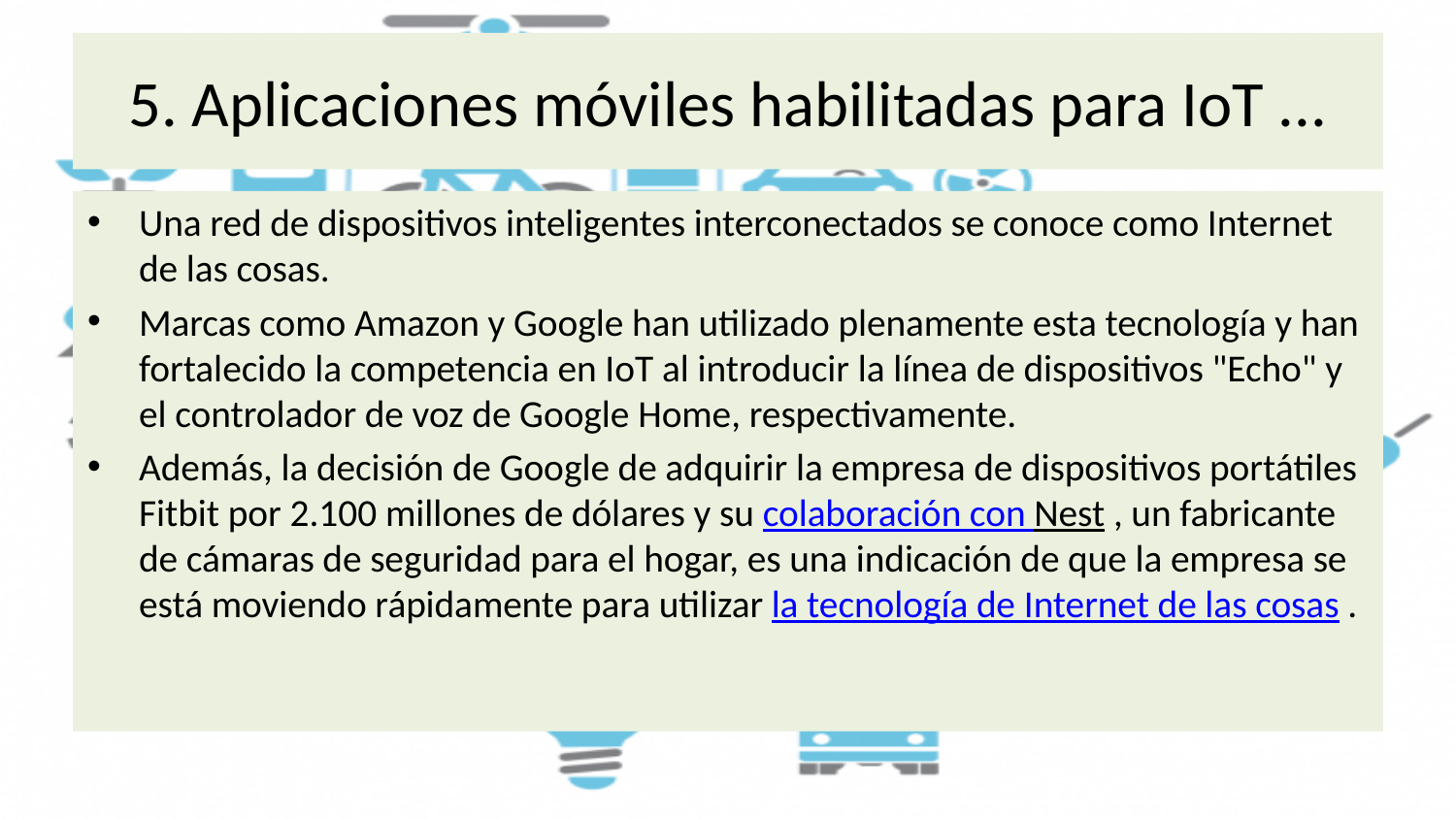

# 5. Aplicaciones móviles habilitadas para IoT ...
Una red de dispositivos inteligentes interconectados se conoce como Internet de las cosas.
Marcas como Amazon y Google han utilizado plenamente esta tecnología y han fortalecido la competencia en IoT al introducir la línea de dispositivos "Echo" y el controlador de voz de Google Home, respectivamente.
Además, la decisión de Google de adquirir la empresa de dispositivos portátiles Fitbit por 2.100 millones de dólares y su colaboración con Nest , un fabricante de cámaras de seguridad para el hogar, es una indicación de que la empresa se está moviendo rápidamente para utilizar la tecnología de Internet de las cosas .